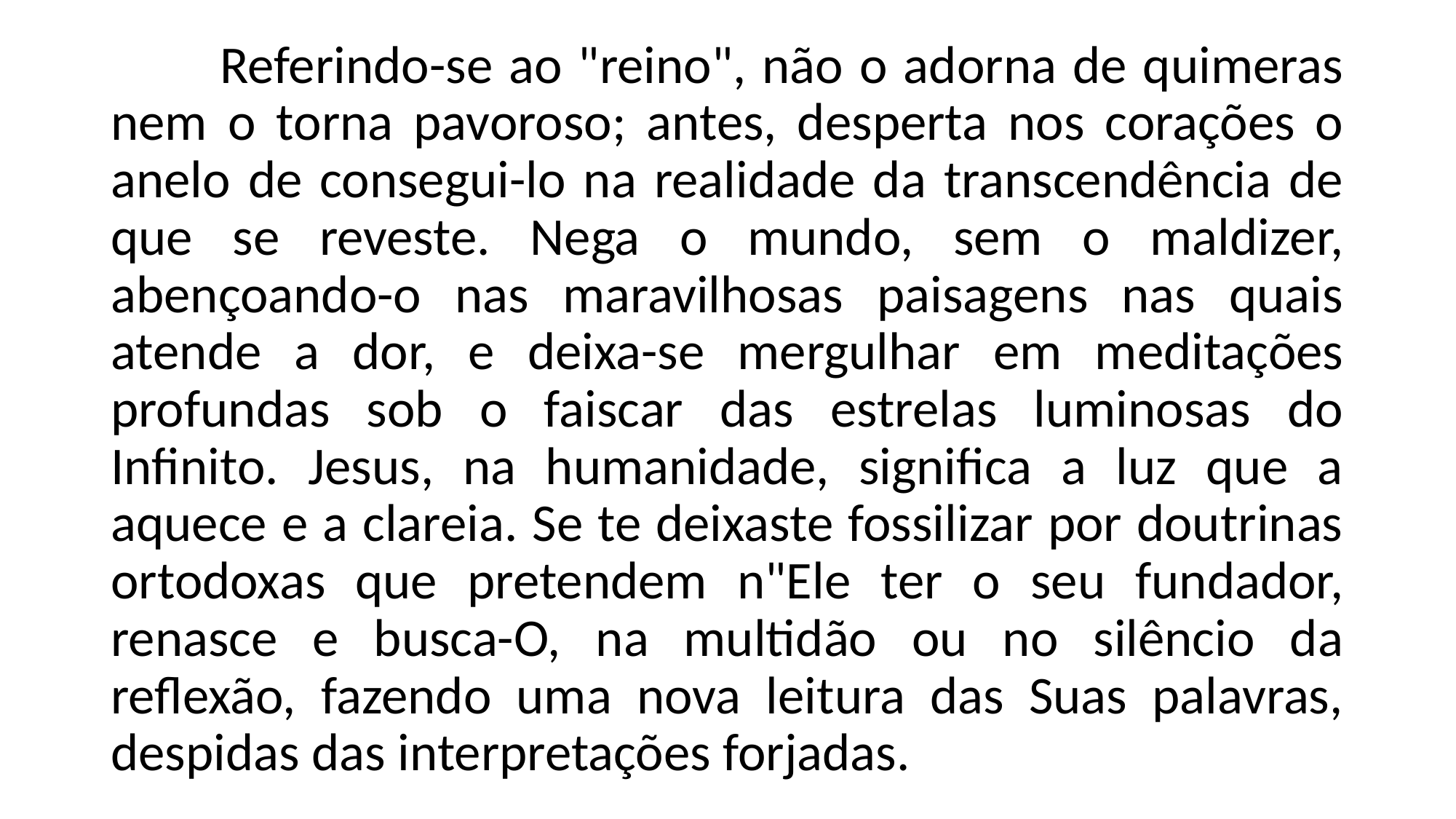

Referindo-se ao "reino", não o adorna de quimeras nem o torna pavoroso; antes, desperta nos corações o anelo de consegui-lo na realidade da transcendência de que se reveste. Nega o mundo, sem o maldizer, abençoando-o nas maravilhosas paisagens nas quais atende a dor, e deixa-se mergulhar em meditações profundas sob o faiscar das estrelas luminosas do Infinito. Jesus, na humanidade, significa a luz que a aquece e a clareia. Se te deixaste fossilizar por doutrinas ortodoxas que pretendem n"Ele ter o seu fundador, renasce e busca-O, na multidão ou no silêncio da reflexão, fazendo uma nova leitura das Suas palavras, despidas das interpretações forjadas.